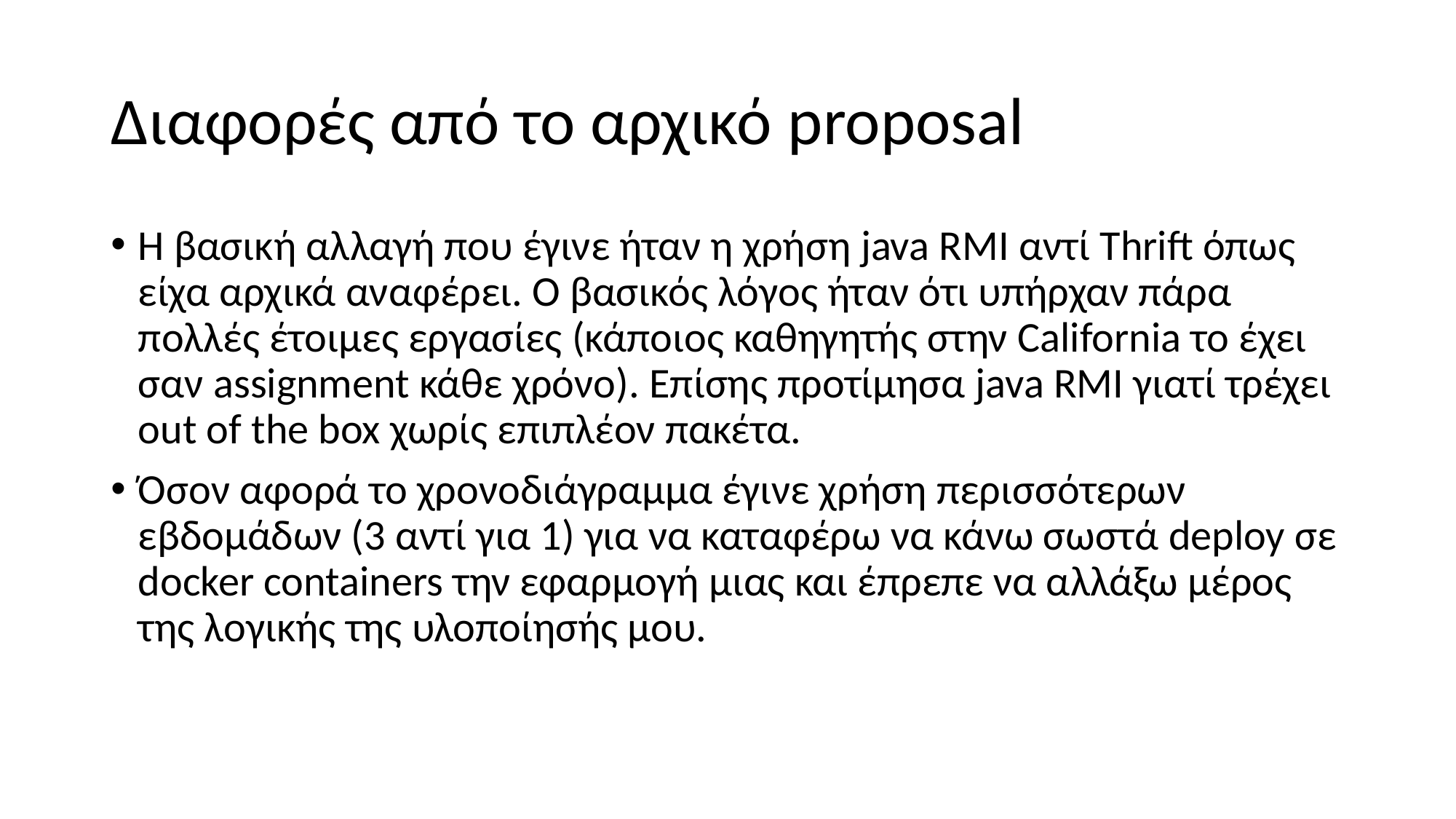

# Διαφορές από το αρχικό proposal
H βασική αλλαγή που έγινε ήταν η χρήση java RMI αντί Thrift όπως είχα αρχικά αναφέρει. Ο βασικός λόγος ήταν ότι υπήρχαν πάρα πολλές έτοιμες εργασίες (κάποιος καθηγητής στην California το έχει σαν assignment κάθε χρόνο). Επίσης προτίμησα java RMI γιατί τρέχει out of the box χωρίς επιπλέον πακέτα.
Όσον αφορά το χρονοδιάγραμμα έγινε χρήση περισσότερων εβδομάδων (3 αντί για 1) για να καταφέρω να κάνω σωστά deploy σε docker containers την εφαρμογή μιας και έπρεπε να αλλάξω μέρος της λογικής της υλοποίησής μου.